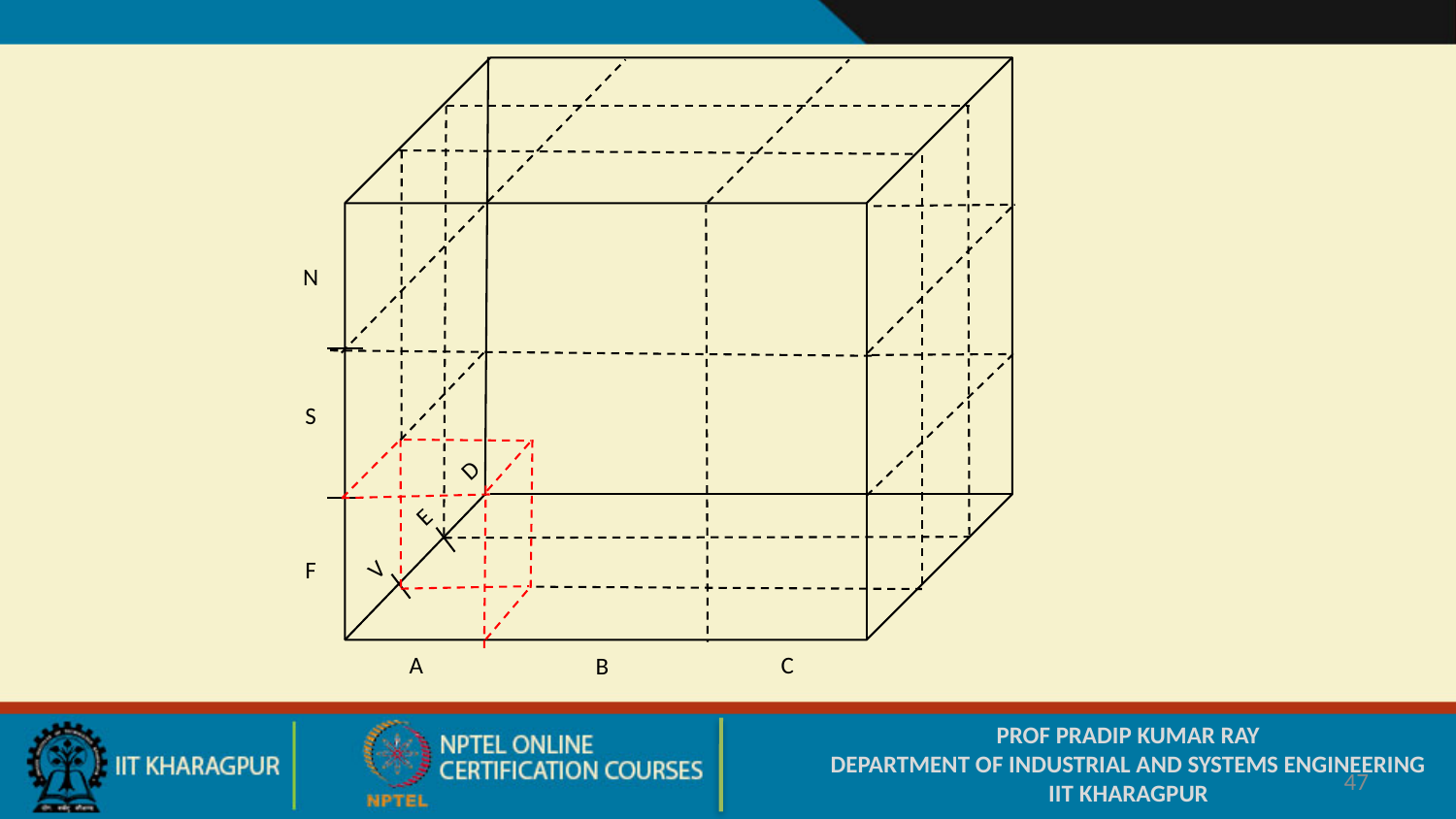

N
S
D
E
F
V
A
C
B
PROF PRADIP KUMAR RAY
DEPARTMENT OF INDUSTRIAL AND SYSTEMS ENGINEERING
IIT KHARAGPUR
47